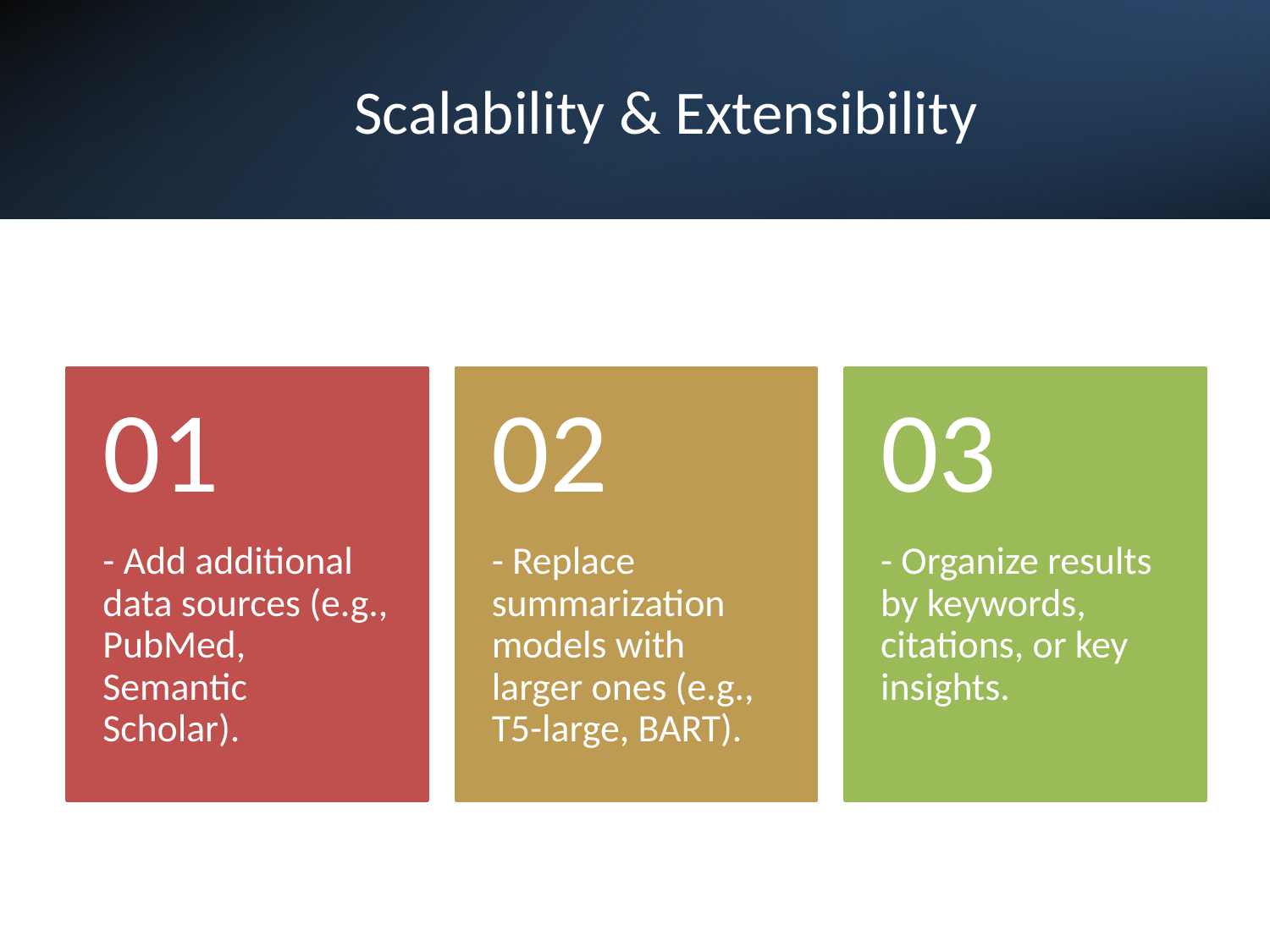

# Scalability & Extensibility
- Add additional data sources (e.g., PubMed, Semantic Scholar).
01
- Replace summarization models with larger ones (e.g., T5-large, BART).
02
- Organize results by keywords, citations, or key insights.
03